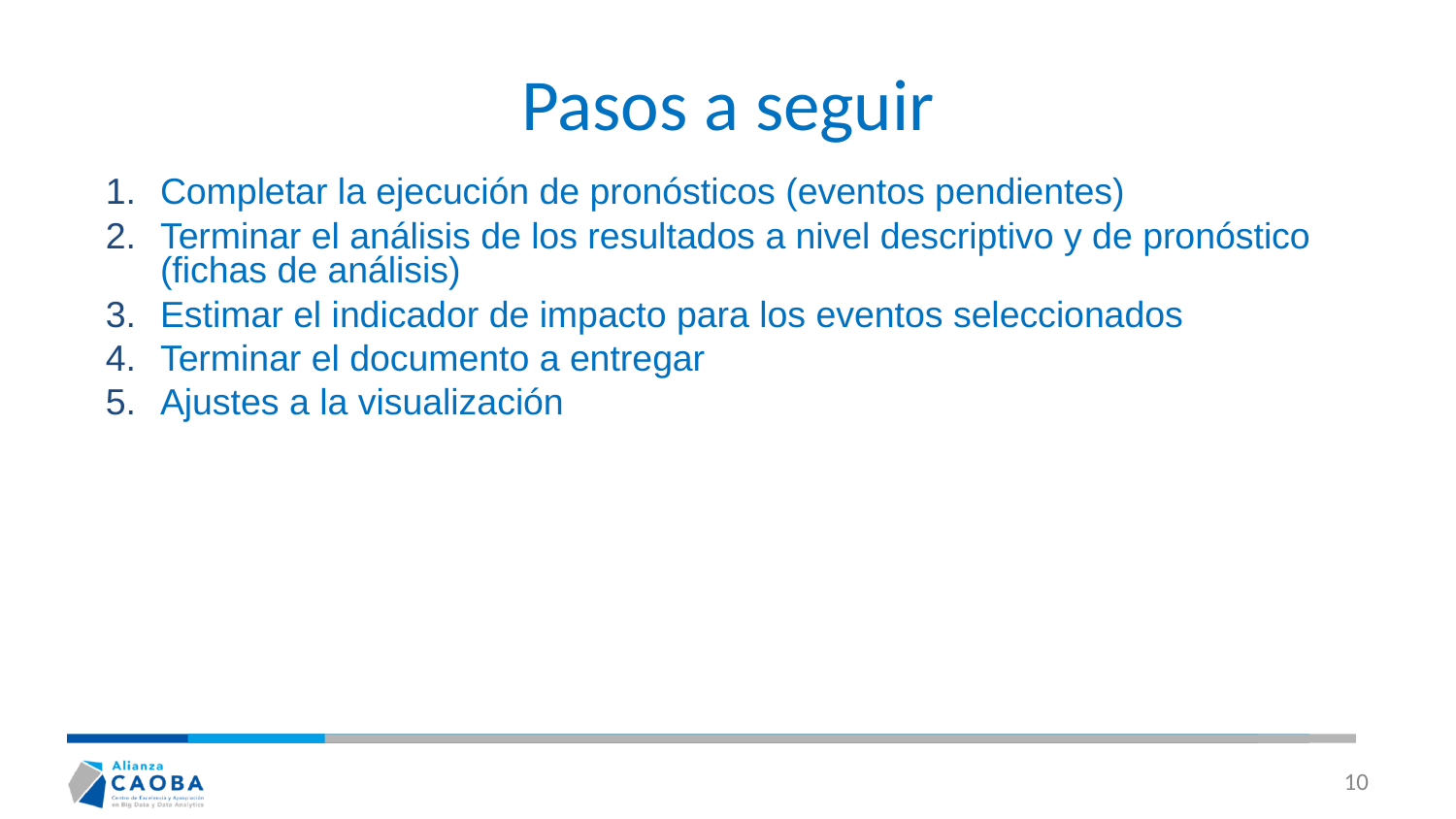

# Pasos a seguir
Completar la ejecución de pronósticos (eventos pendientes)
Terminar el análisis de los resultados a nivel descriptivo y de pronóstico (fichas de análisis)
Estimar el indicador de impacto para los eventos seleccionados
Terminar el documento a entregar
Ajustes a la visualización